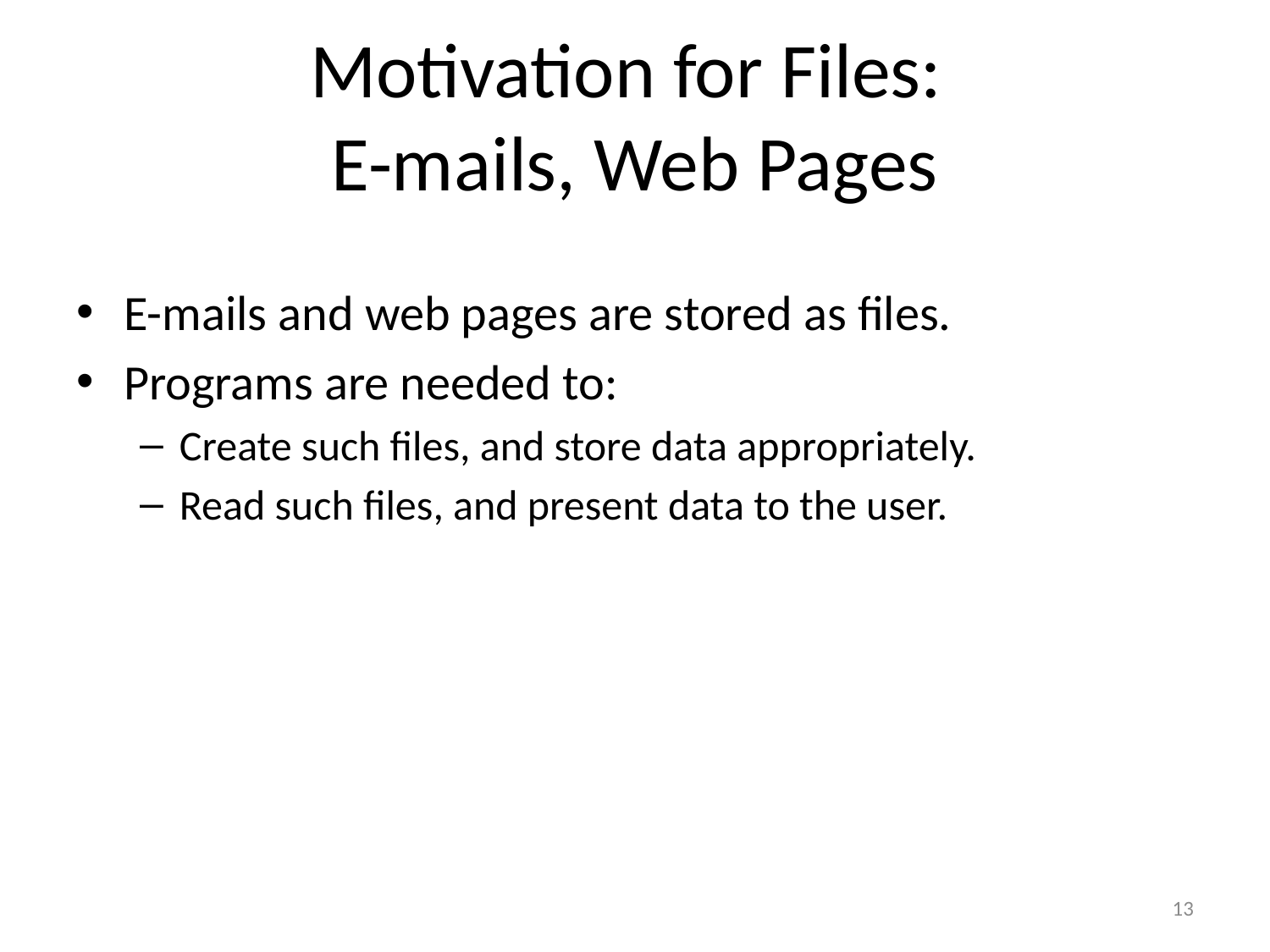

# Motivation for Files: E-mails, Web Pages
E-mails and web pages are stored as files.
Programs are needed to:
Create such files, and store data appropriately.
Read such files, and present data to the user.
13